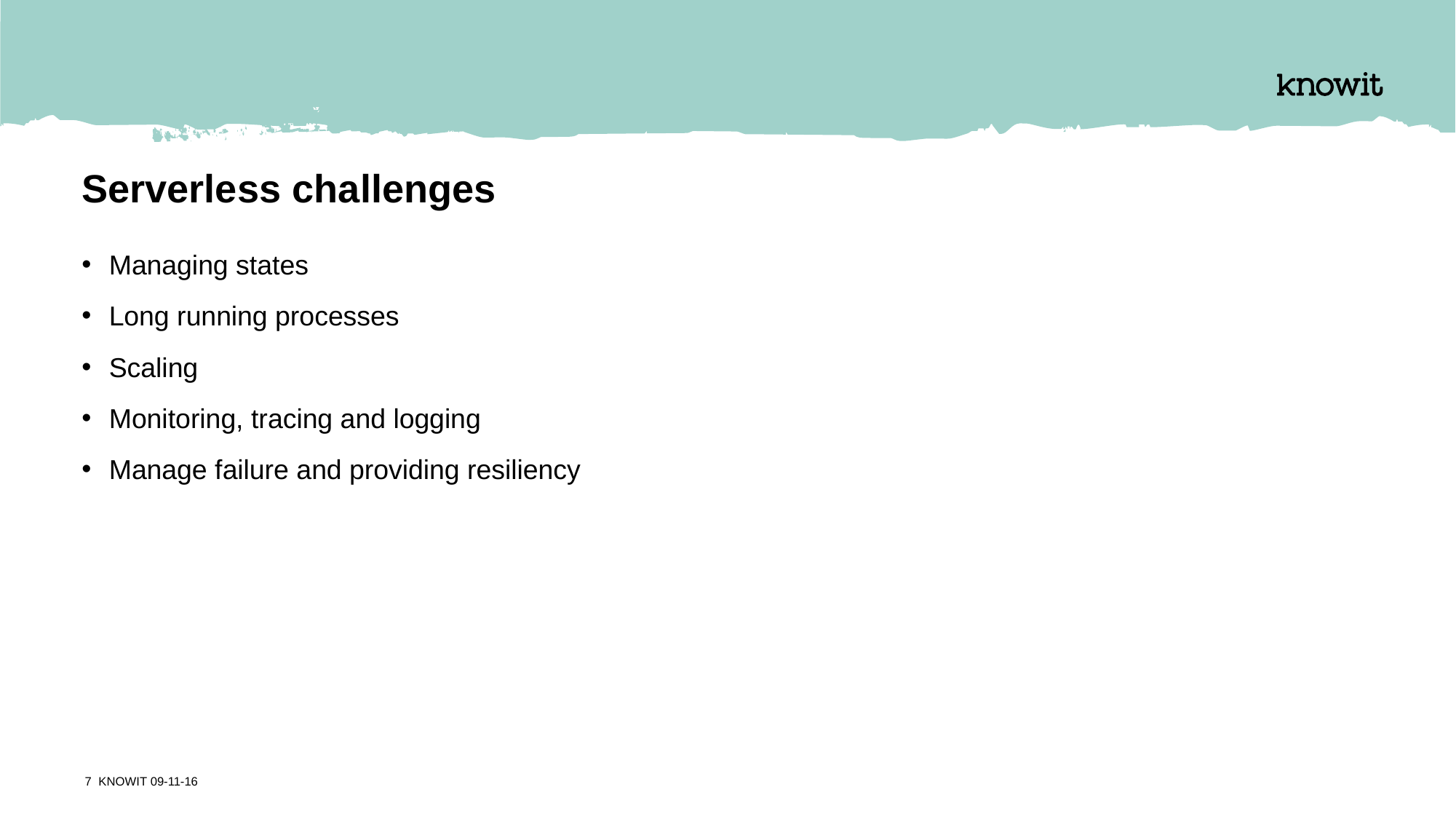

# Serverless challenges
Managing states
Long running processes
Scaling
Monitoring, tracing and logging
Manage failure and providing resiliency
7  KNOWIT 09-11-16